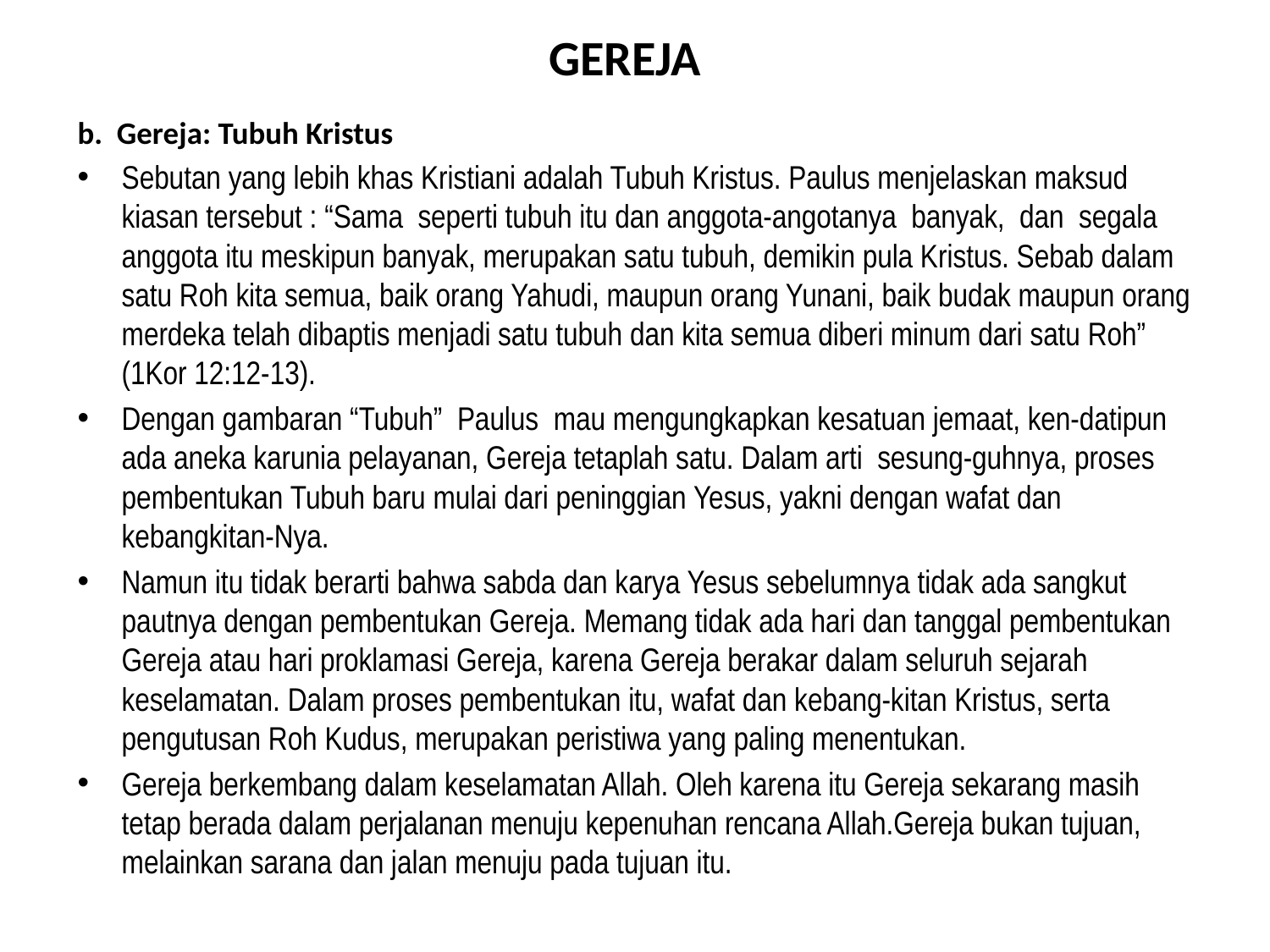

# GEREJA
b.  Gereja: Tubuh Kristus
Sebutan yang lebih khas Kristiani adalah Tubuh Kristus. Paulus menjelaskan maksud kiasan tersebut : “Sama  seperti tubuh itu dan anggota-angotanya  banyak,  dan  segala anggota itu meskipun banyak, merupakan satu tubuh, demikin pula Kristus. Sebab dalam satu Roh kita semua, baik orang Yahudi, maupun orang Yunani, baik budak maupun orang merdeka telah dibaptis menjadi satu tubuh dan kita semua diberi minum dari satu Roh” (1Kor 12:12-13).
Dengan gambaran “Tubuh”  Paulus  mau mengungkapkan kesatuan jemaat, ken-datipun ada aneka karunia pelayanan, Gereja tetaplah satu. Dalam arti  sesung-guhnya, proses pembentukan Tubuh baru mulai dari peninggian Yesus, yakni dengan wafat dan kebangkitan-Nya.
Namun itu tidak berarti bahwa sabda dan karya Yesus sebelumnya tidak ada sangkut pautnya dengan pembentukan Gereja. Memang tidak ada hari dan tanggal pembentukan Gereja atau hari proklamasi Gereja, karena Gereja berakar dalam seluruh sejarah keselamatan. Dalam proses pembentukan itu, wafat dan kebang-kitan Kristus, serta pengutusan Roh Kudus, merupakan peristiwa yang paling menentukan.
Gereja berkembang dalam keselamatan Allah. Oleh karena itu Gereja sekarang masih tetap berada dalam perjalanan menuju kepenuhan rencana Allah.Gereja bukan tujuan, melainkan sarana dan jalan menuju pada tujuan itu.